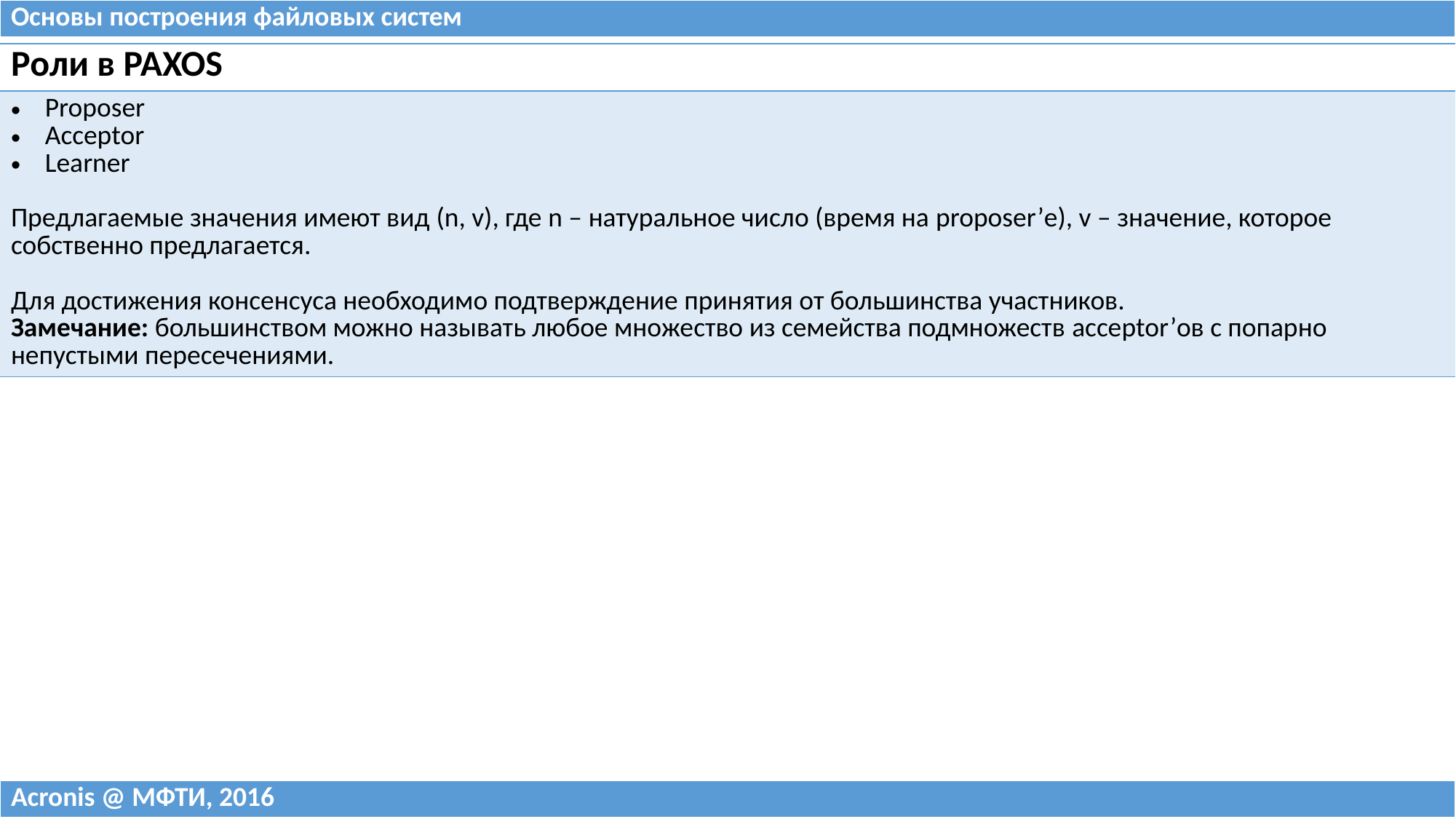

| Основы построения файловых систем |
| --- |
| Роли в PAXOS |
| --- |
| Proposer Acceptor Learner Предлагаемые значения имеют вид (n, v), где n – натуральное число (время на proposer’е), v – значение, которое собственно предлагается. Для достижения консенсуса необходимо подтверждение принятия от большинства участников. Замечание: большинством можно называть любое множество из семейства подмножеств acceptor’ов с попарно непустыми пересечениями. |
| Acronis @ МФТИ, 2016 |
| --- |